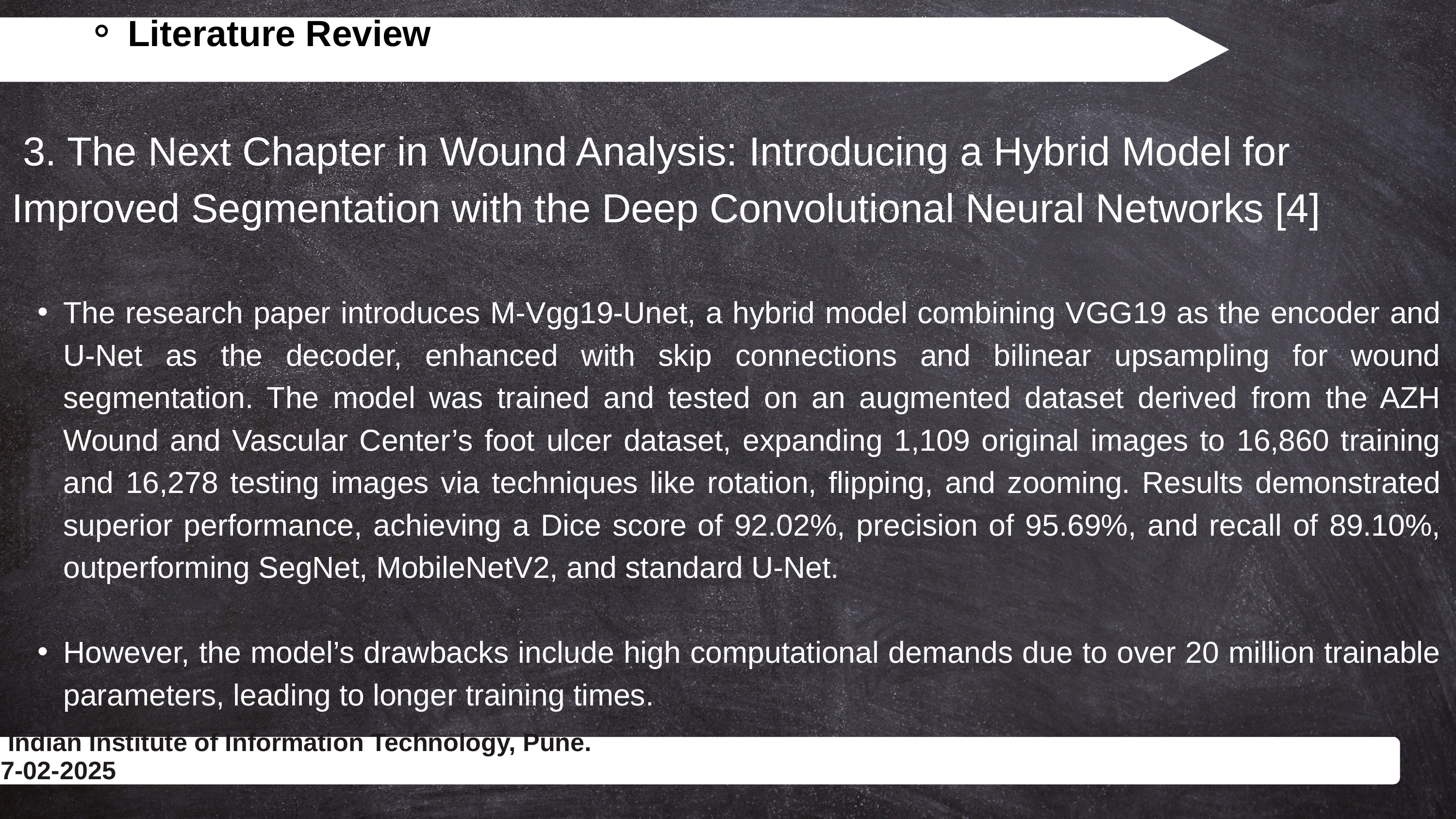

Literature Review

 3. The Next Chapter in Wound Analysis: Introducing a Hybrid Model for
Improved Segmentation with the Deep Convolutional Neural Networks [4]

The research paper introduces M-Vgg19-Unet, a hybrid model combining VGG19 as the encoder and U-Net as the decoder, enhanced with skip connections and bilinear upsampling for wound segmentation. The model was trained and tested on an augmented dataset derived from the AZH Wound and Vascular Center’s foot ulcer dataset, expanding 1,109 original images to 16,860 training and 16,278 testing images via techniques like rotation, flipping, and zooming. Results demonstrated superior performance, achieving a Dice score of 92.02%, precision of 95.69%, and recall of 89.10%, outperforming SegNet, MobileNetV2, and standard U-Net.

However, the model’s drawbacks include high computational demands due to over 20 million trainable parameters, leading to longer training times.

   Indian Institute of Information Technology, Pune.                                                                                                                   27-02-2025